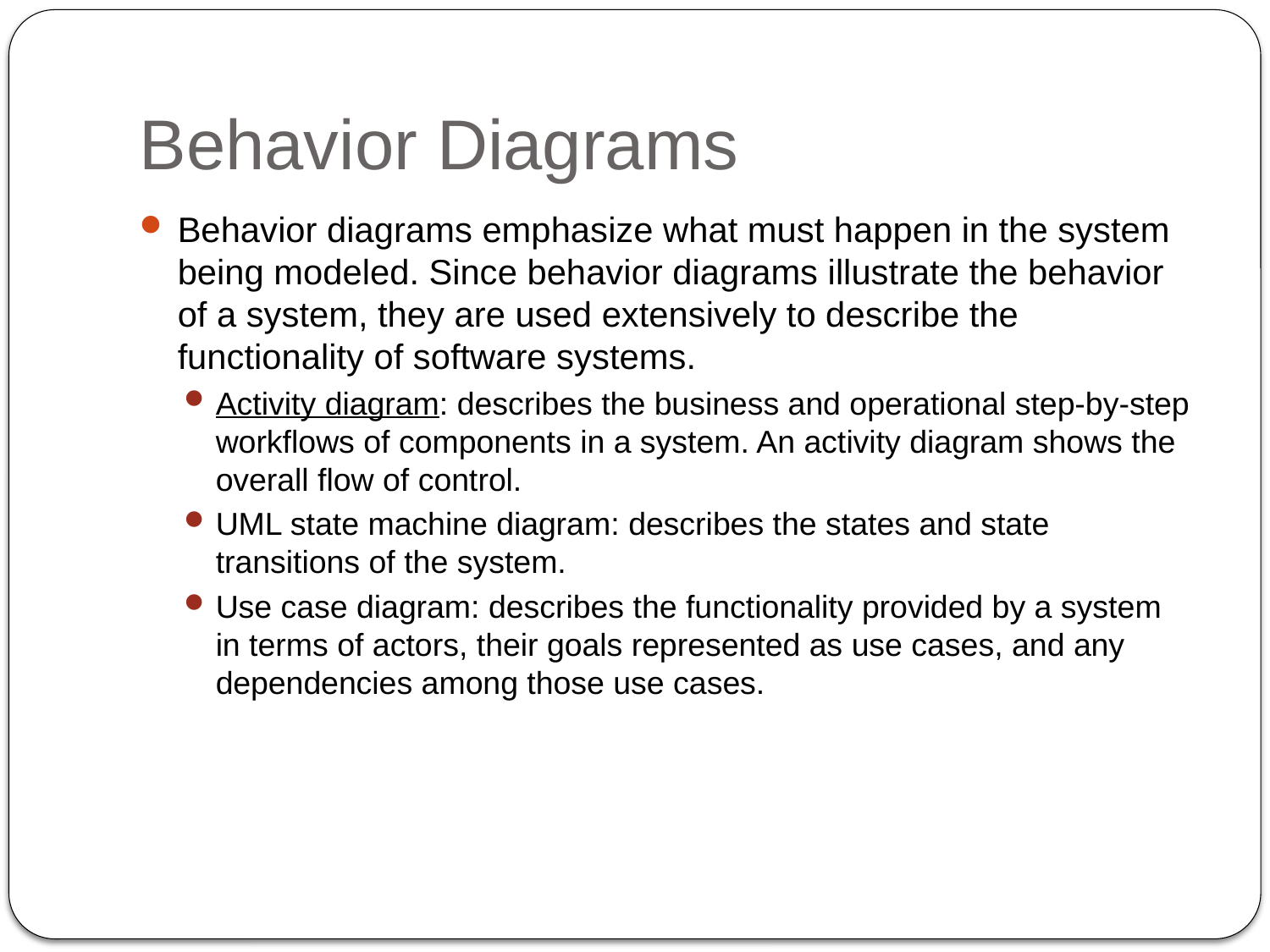

# Behavior Diagrams
Behavior diagrams emphasize what must happen in the system being modeled. Since behavior diagrams illustrate the behavior of a system, they are used extensively to describe the functionality of software systems.
Activity diagram: describes the business and operational step-by-step workflows of components in a system. An activity diagram shows the overall flow of control.
UML state machine diagram: describes the states and state transitions of the system.
Use case diagram: describes the functionality provided by a system in terms of actors, their goals represented as use cases, and any dependencies among those use cases.